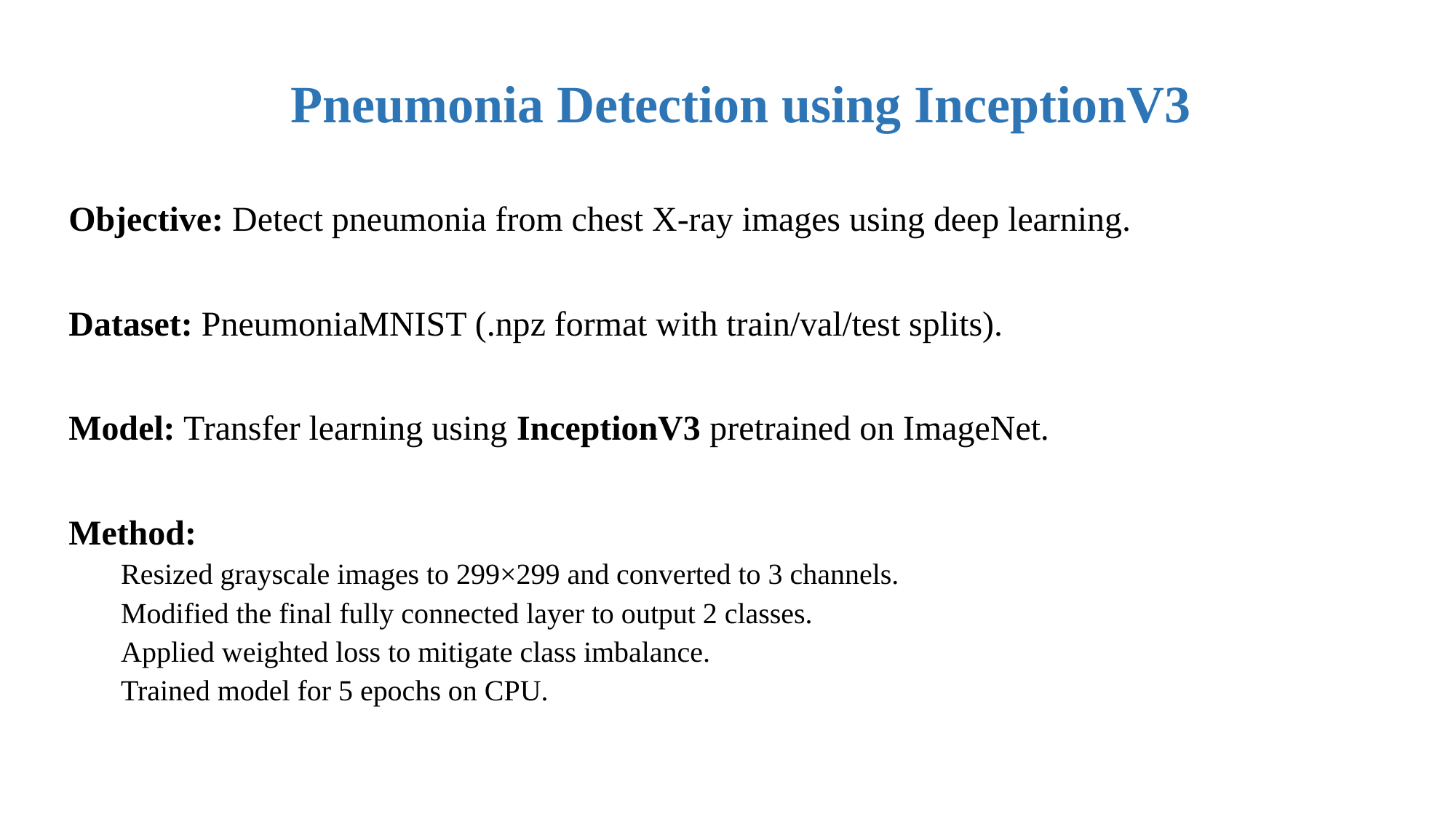

Pneumonia Detection using InceptionV3

Objective: Detect pneumonia from chest X-ray images using deep learning.

Dataset: PneumoniaMNIST (.npz format with train/val/test splits).

Model: Transfer learning using InceptionV3 pretrained on ImageNet.

Method:
Resized grayscale images to 299×299 and converted to 3 channels.
Modified the final fully connected layer to output 2 classes.
Applied weighted loss to mitigate class imbalance.
Trained model for 5 epochs on CPU.